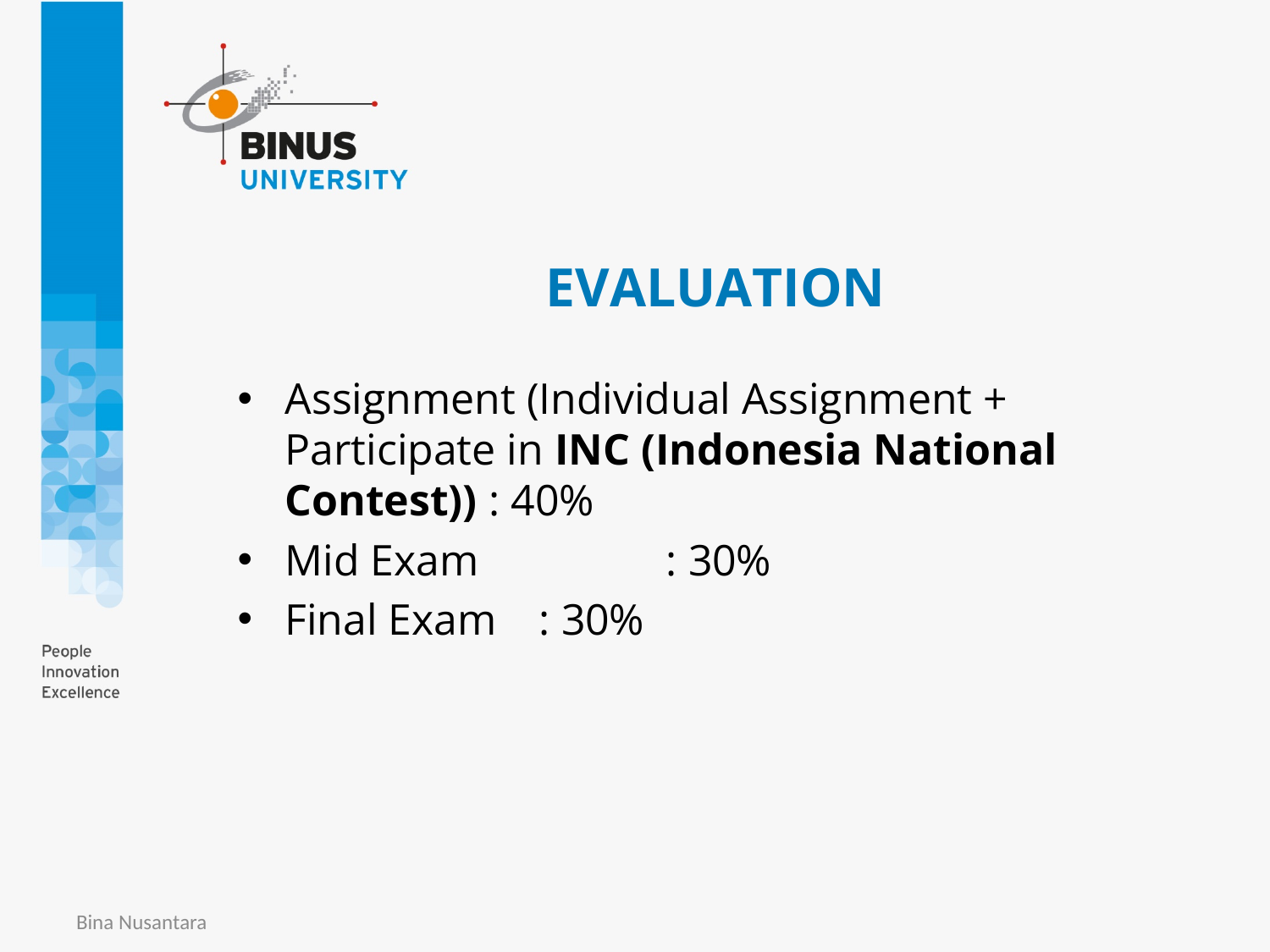

# EVALUATION
Assignment (Individual Assignment + Participate in INC (Indonesia National Contest)) : 40%
Mid Exam		: 30%
Final Exam 	: 30%
Bina Nusantara